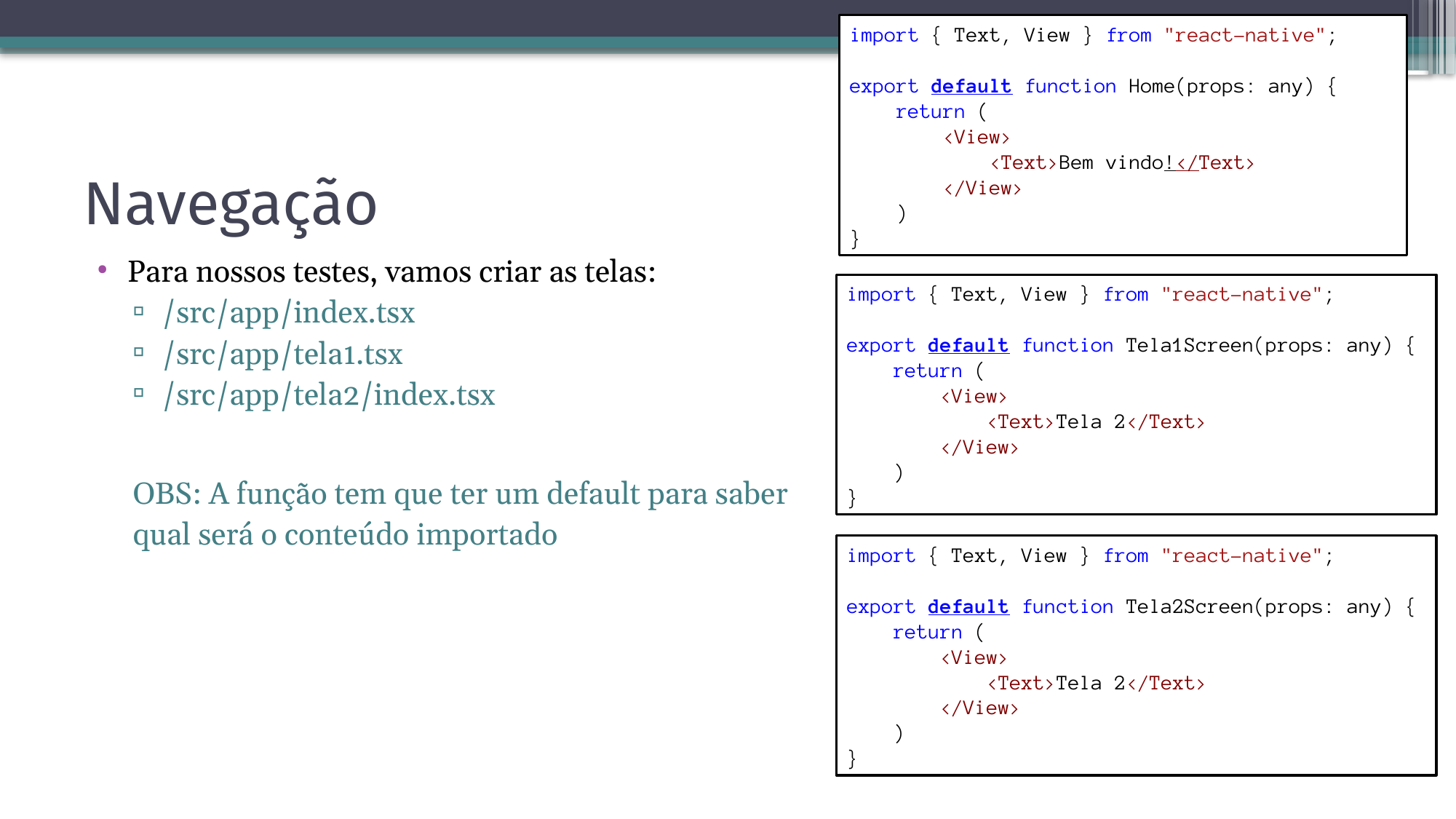

import { Text, View } from "react-native";
export default function Home(props: any) {
    return (
        <View>
            <Text>Bem vindo!</Text>
        </View>
    )
}
# Navegação
Para nossos testes, vamos criar as telas:
/src/app/index.tsx
/src/app/tela1.tsx
/src/app/tela2/index.tsx

OBS: A função tem que ter um default para saber
qual será o conteúdo importado

import { Text, View } from "react-native";
export default function Tela1Screen(props: any) {
    return (
        <View>
            <Text>Tela 2</Text>
        </View>
    )
}
import { Text, View } from "react-native";
export default function Tela2Screen(props: any) {
    return (
        <View>
            <Text>Tela 2</Text>
        </View>
    )
}